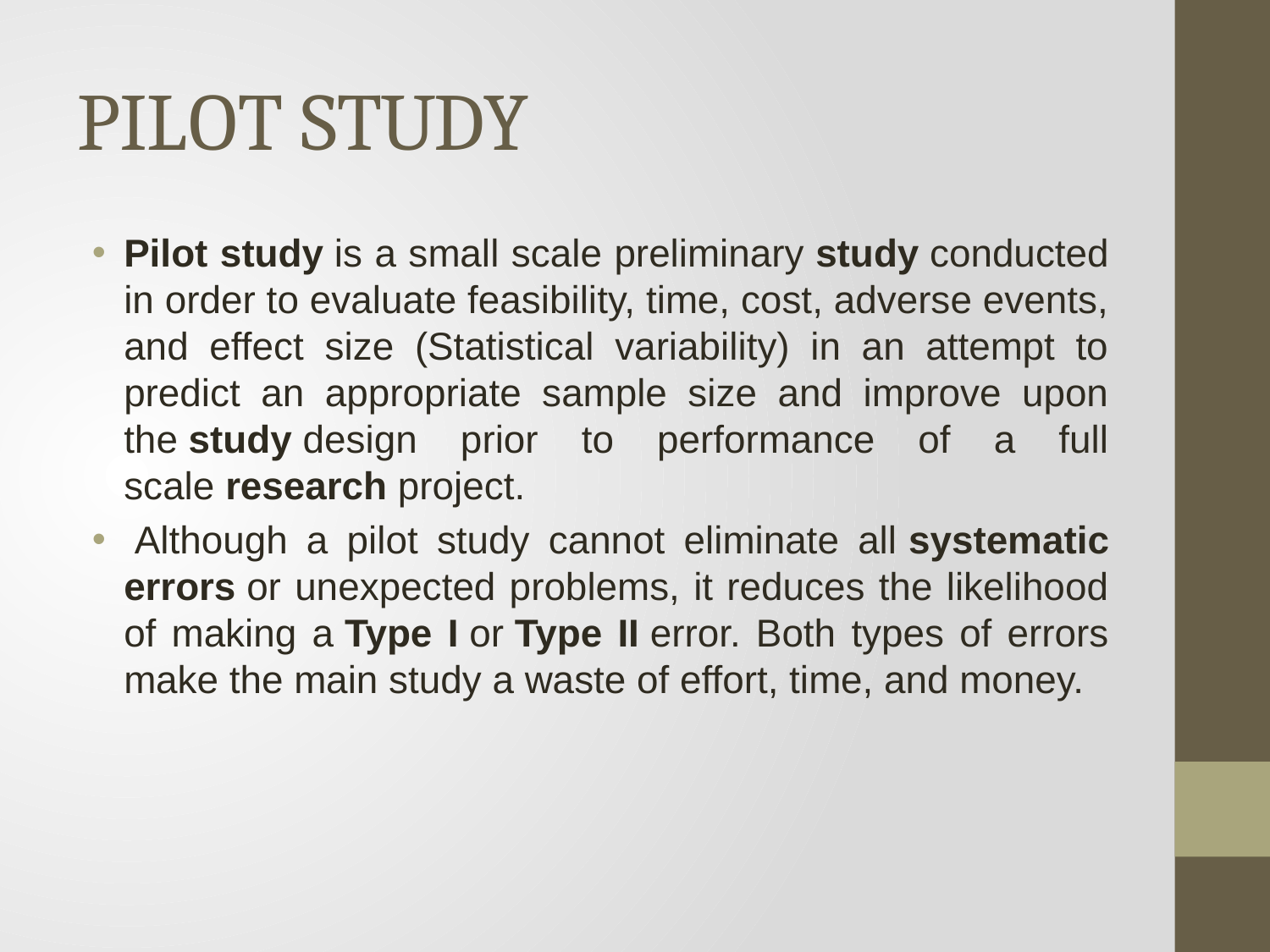

# PILOT STUDY
Pilot study is a small scale preliminary study conducted in order to evaluate feasibility, time, cost, adverse events, and effect size (Statistical variability) in an attempt to predict an appropriate sample size and improve upon the study design prior to performance of a full scale research project.
 Although a pilot study cannot eliminate all systematic errors or unexpected problems, it reduces the likelihood of making a Type I or Type II error. Both types of errors make the main study a waste of effort, time, and money.